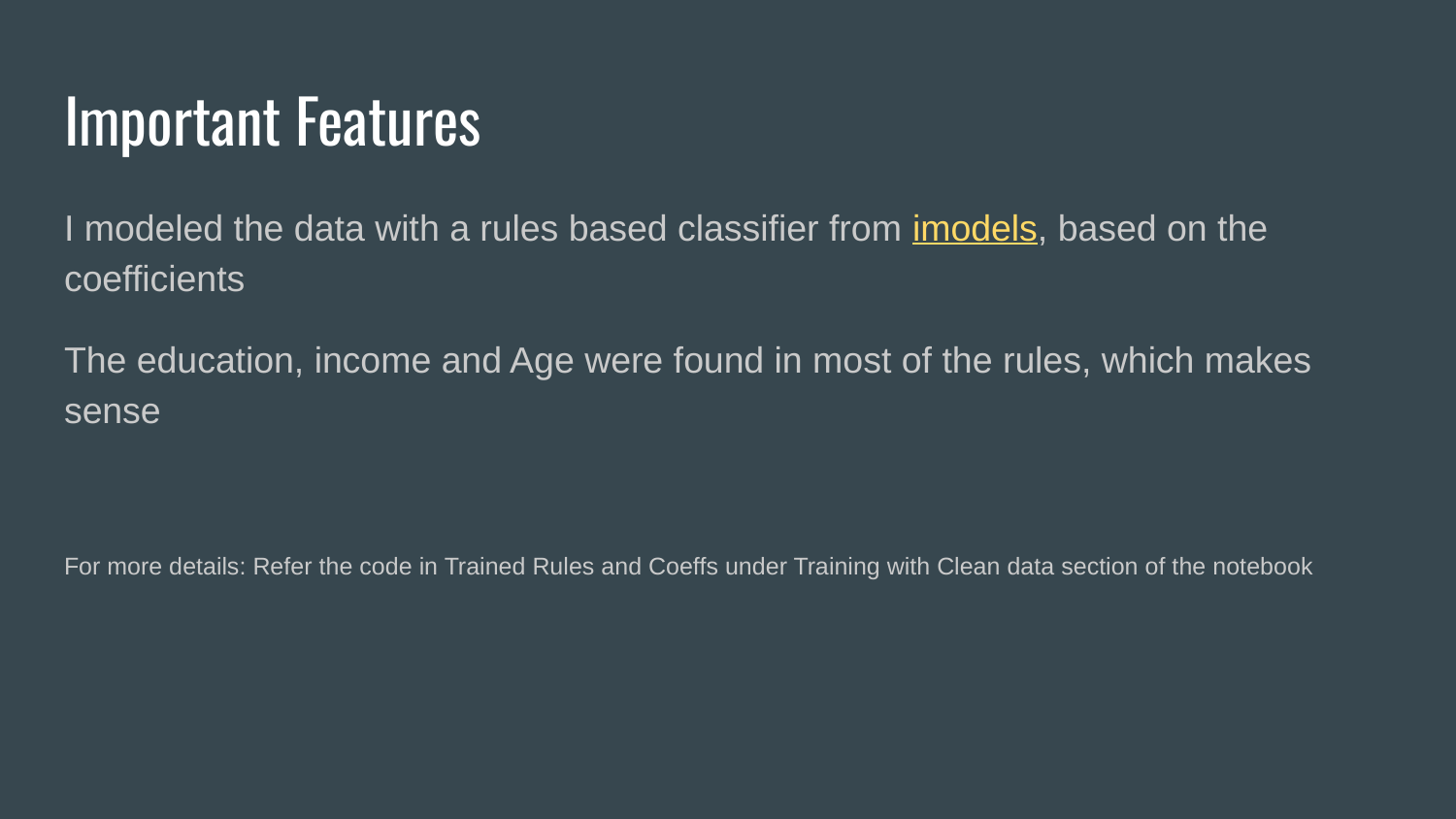

# Important Features
I modeled the data with a rules based classifier from imodels, based on the coefficients
The education, income and Age were found in most of the rules, which makes sense

For more details: Refer the code in Trained Rules and Coeffs under Training with Clean data section of the notebook